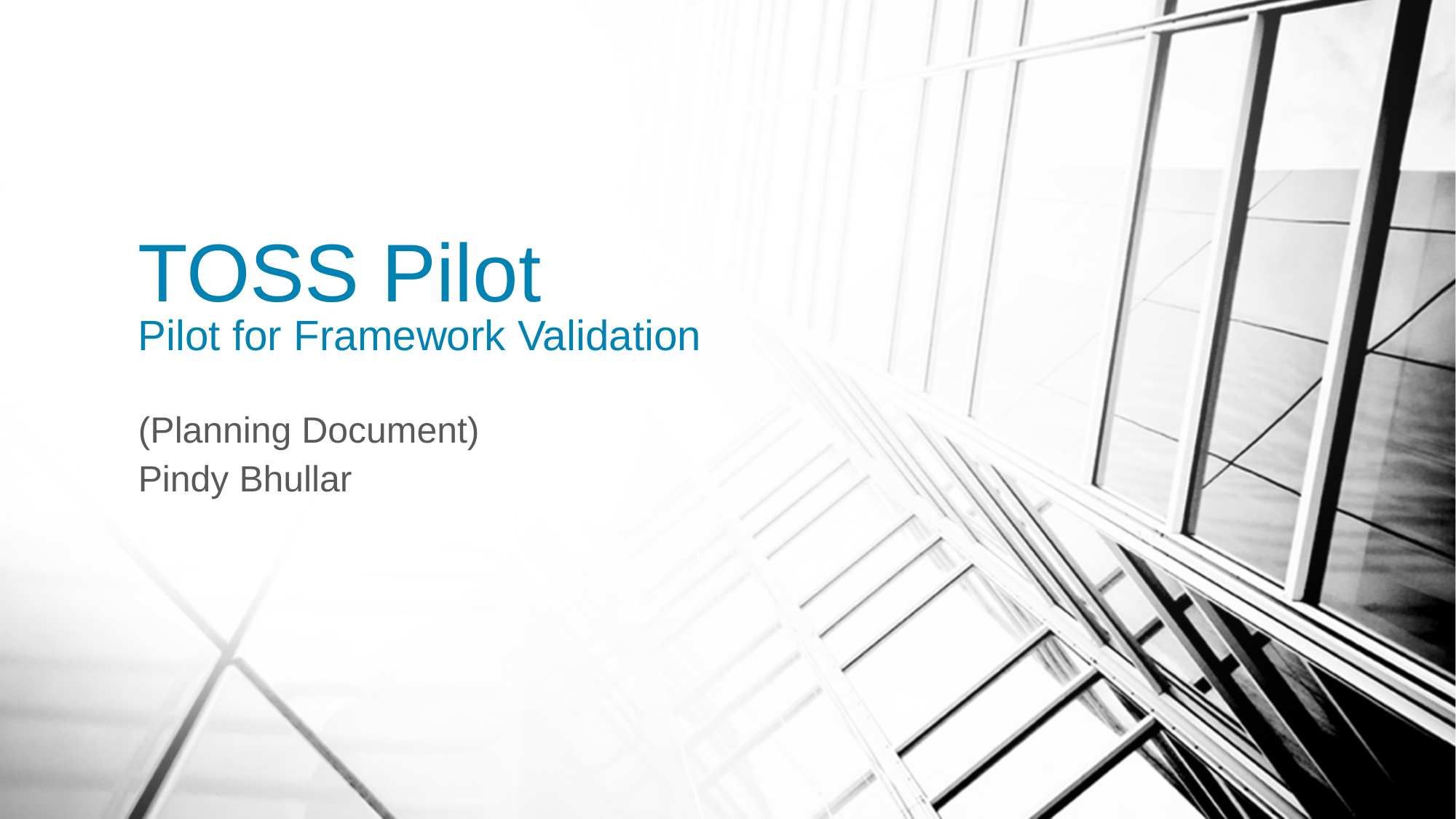

# TOSS Pilot Pilot for Framework Validation
(Planning Document)
Pindy Bhullar